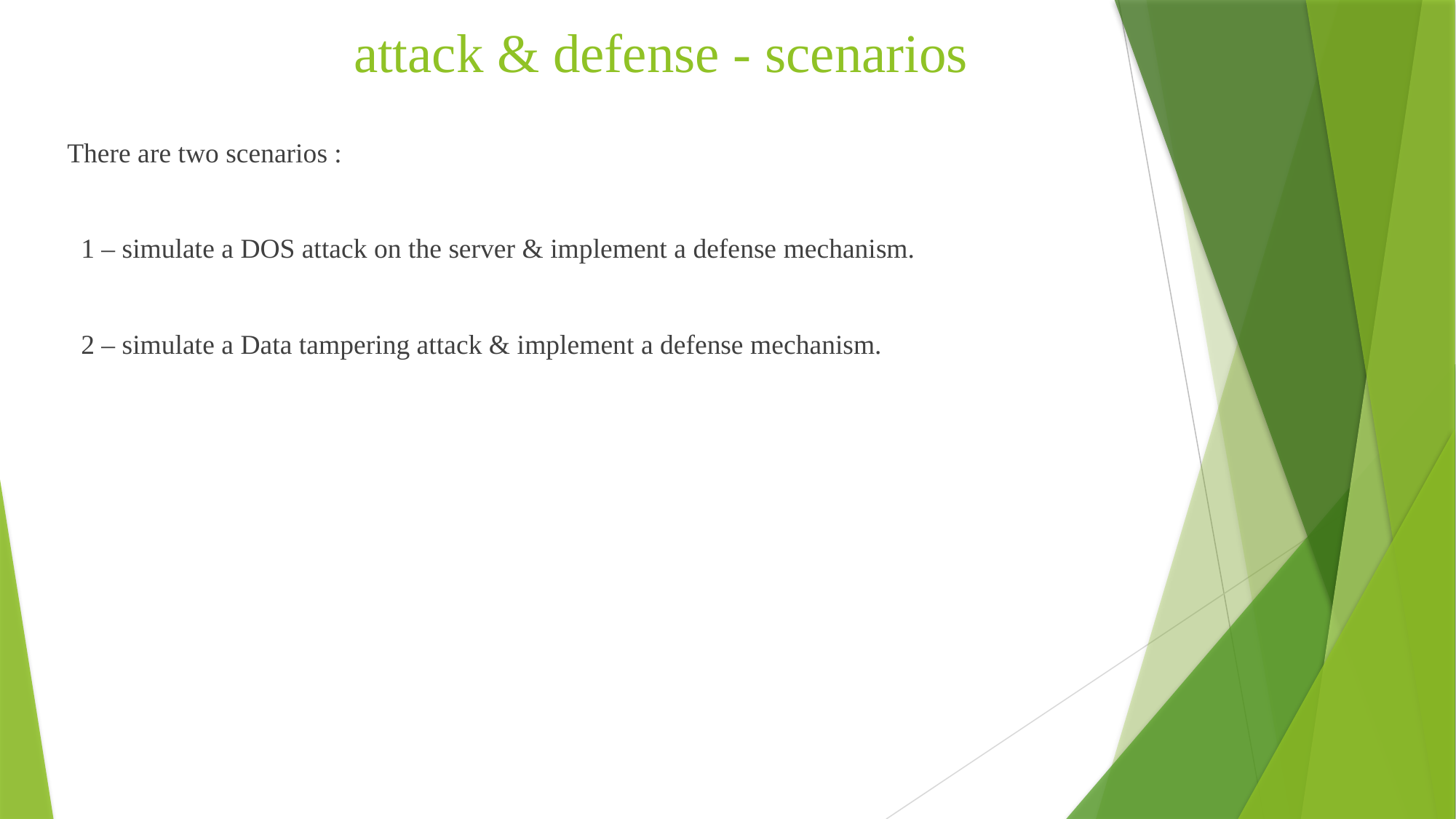

# attack & defense - scenarios
There are two scenarios :

  1 – simulate a DOS attack on the server & implement a defense mechanism.

  2 – simulate a Data tampering attack & implement a defense mechanism.